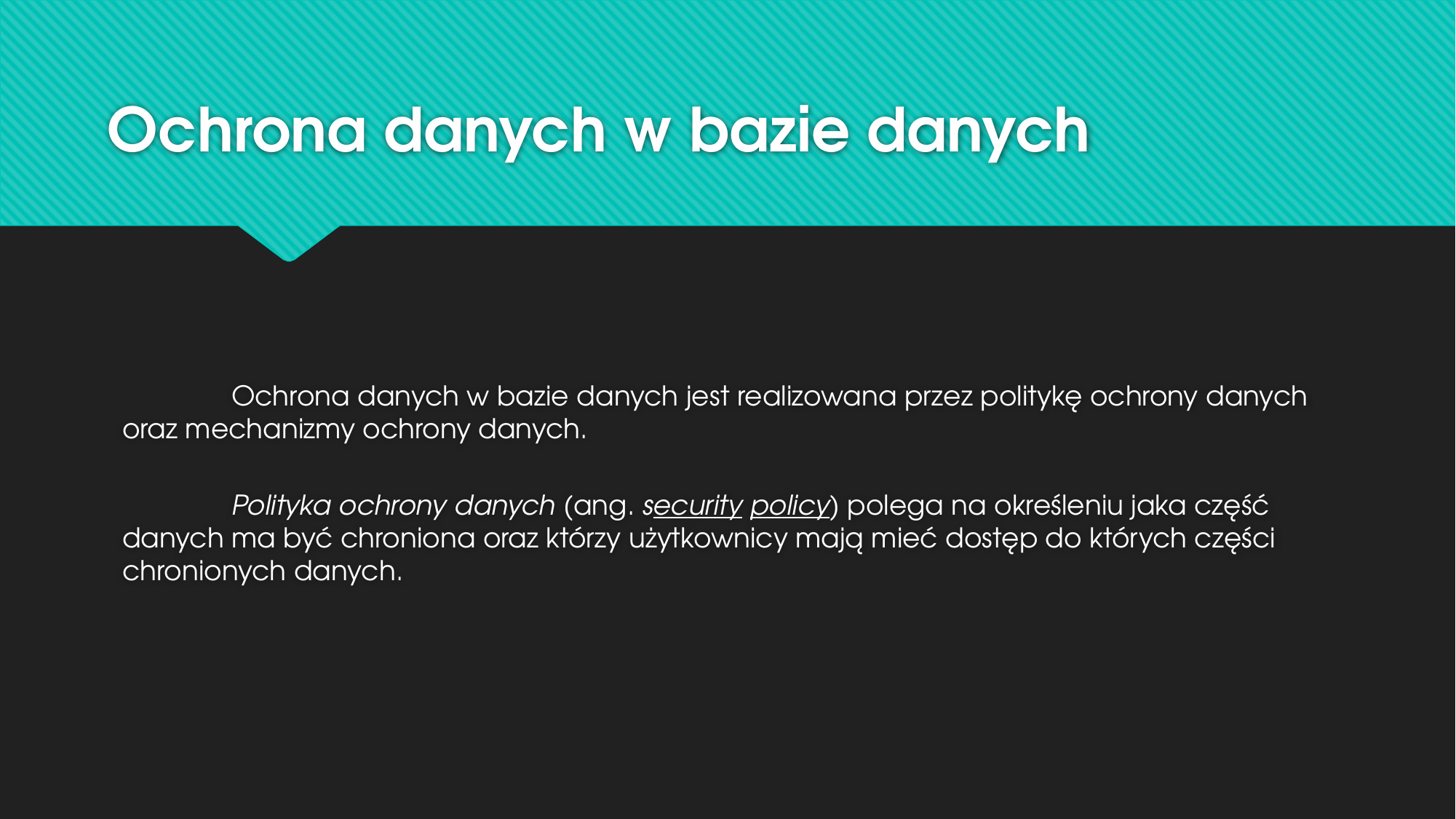

# Ochrona danych w bazie danych
	Ochrona danych w bazie danych jest realizowana przez politykę ochrony danych oraz mechanizmy ochrony danych.

	Polityka ochrony danych (ang. security policy) polega na określeniu jaka część danych ma być chroniona oraz którzy użytkownicy mają mieć dostęp do których części chronionych danych.